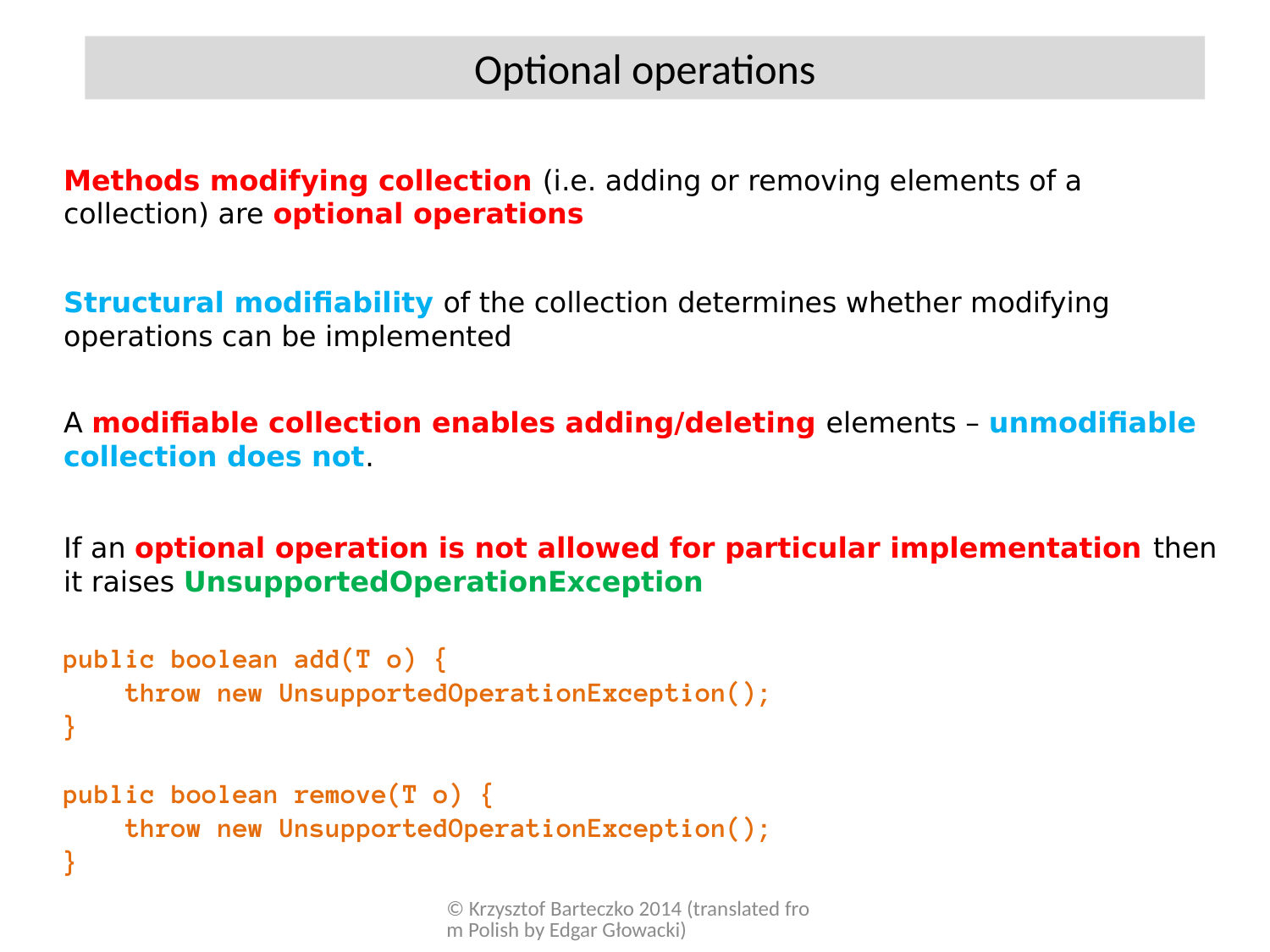

Optional operations
Methods modifying collection (i.e. adding or removing elements of a collection) are optional operations
Structural modifiability of the collection determines whether modifying operations can be implemented
A modifiable collection enables adding/deleting elements – unmodifiable collection does not.
If an optional operation is not allowed for particular implementation then it raises UnsupportedOperationException
public boolean add(T o) {
    throw new UnsupportedOperationException();
}

public boolean remove(T o) {
    throw new UnsupportedOperationException();
}
© Krzysztof Barteczko 2014 (translated from Polish by Edgar Głowacki)